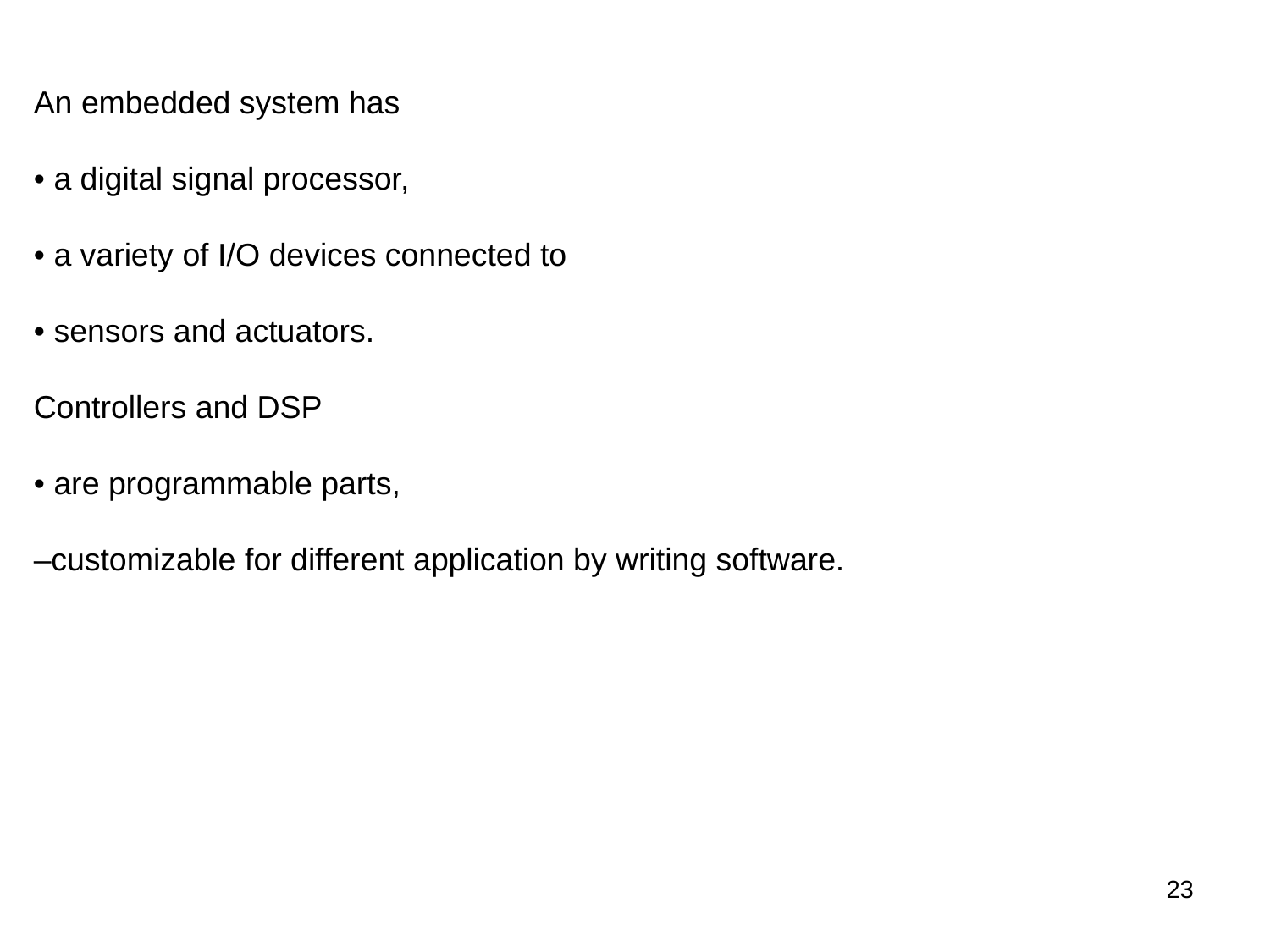

An embedded system has
• a digital signal processor,
• a variety of I/O devices connected to
• sensors and actuators.
Controllers and DSP
• are programmable parts,
–customizable for different application by writing software.
23